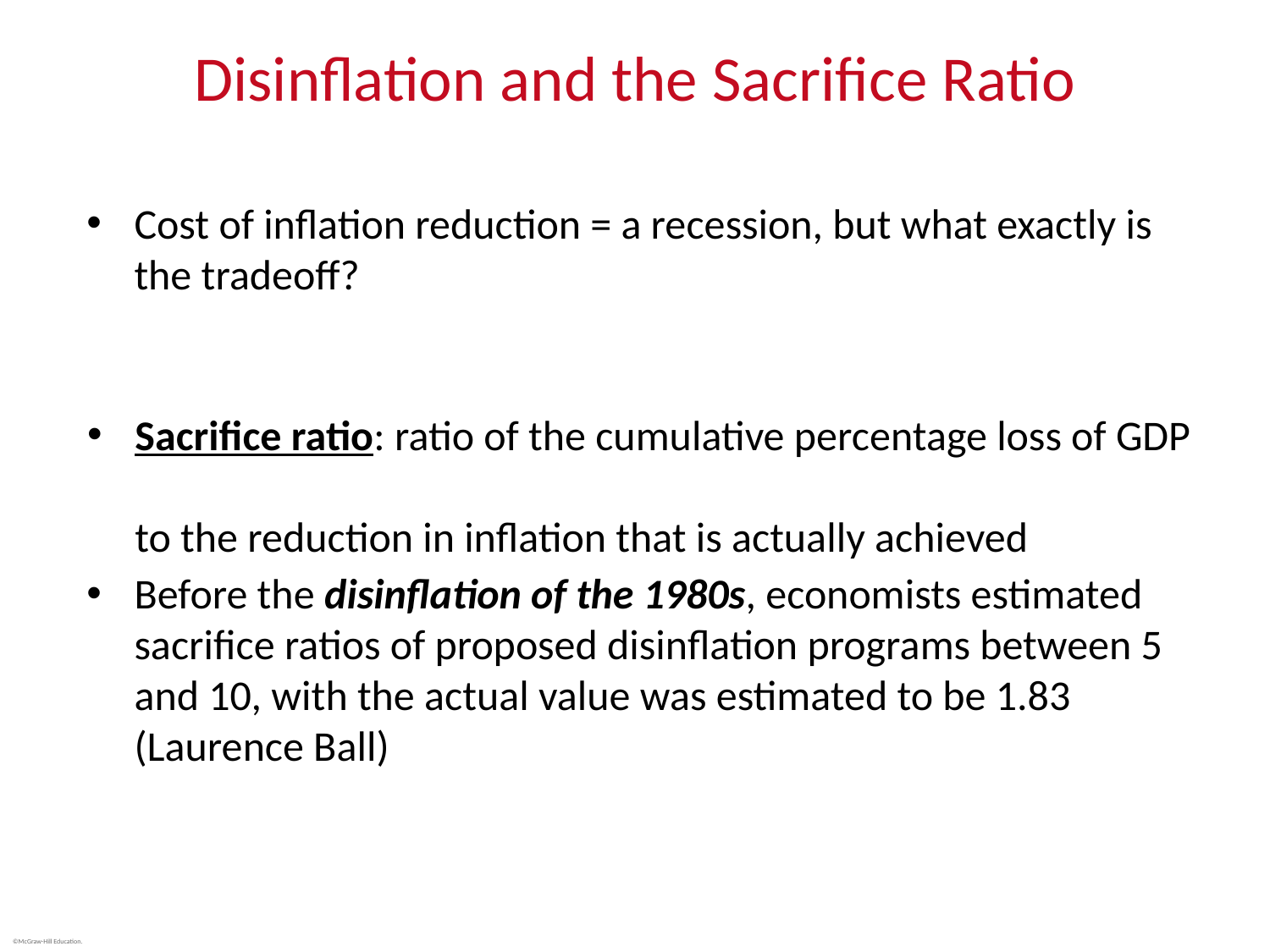

# Disinflation and the Sacrifice Ratio
Cost of inflation reduction = a recession, but what exactly is the tradeoff?
Sacrifice ratio: ratio of the cumulative percentage loss of GDP
to the reduction in inflation that is actually achieved
Before the disinflation of the 1980s, economists estimated
sacrifice ratios of proposed disinflation programs between 5
and 10, with the actual value was estimated to be 1.83
(Laurence Ball)